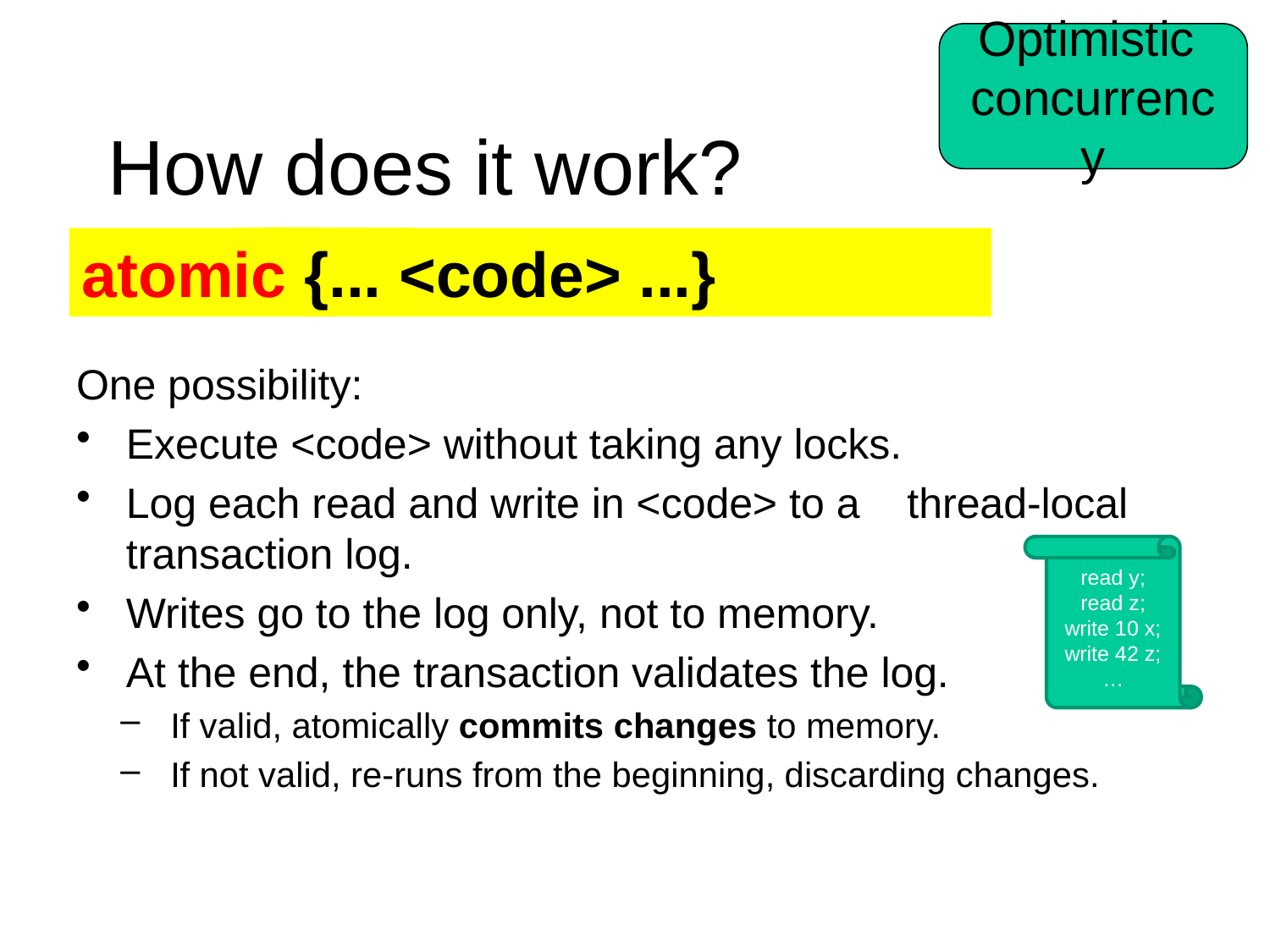

Optimistic
concurrency
# How does it work?
atomic {... <code> ...}
One possibility:
Execute <code> without taking any locks.
Log each read and write in <code> to a    thread-local transaction log.
Writes go to the log only, not to memory.
At the end, the transaction validates the log.
If valid, atomically commits changes to memory.
If not valid, re-runs from the beginning, discarding changes.
read y;
read z;
write 10 x;
write 42 z;
…